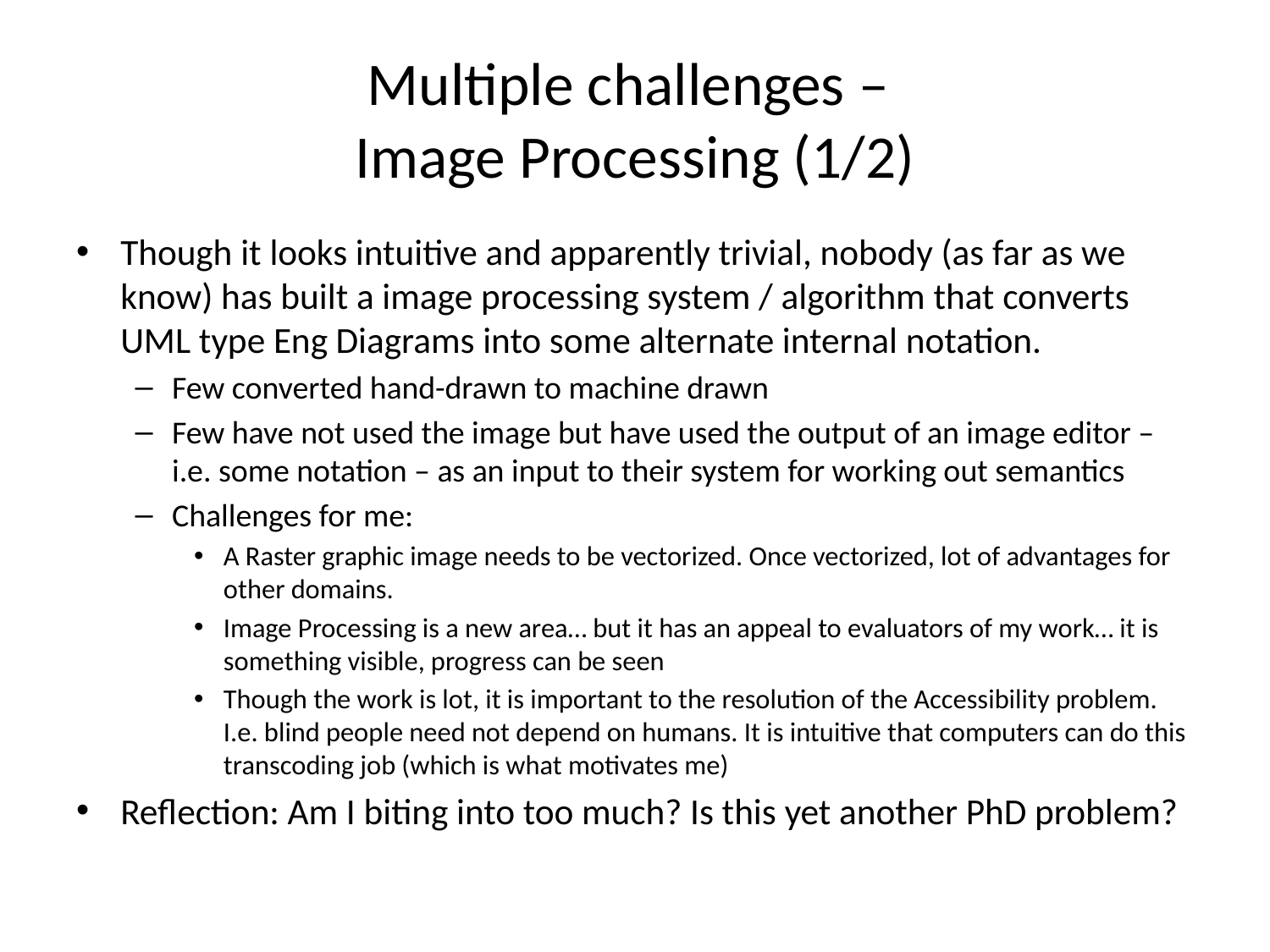

# Multiple challenges – Image Processing (1/2)
Though it looks intuitive and apparently trivial, nobody (as far as we know) has built a image processing system / algorithm that converts UML type Eng Diagrams into some alternate internal notation.
Few converted hand-drawn to machine drawn
Few have not used the image but have used the output of an image editor – i.e. some notation – as an input to their system for working out semantics
Challenges for me:
A Raster graphic image needs to be vectorized. Once vectorized, lot of advantages for other domains.
Image Processing is a new area… but it has an appeal to evaluators of my work… it is something visible, progress can be seen
Though the work is lot, it is important to the resolution of the Accessibility problem. I.e. blind people need not depend on humans. It is intuitive that computers can do this transcoding job (which is what motivates me)
Reflection: Am I biting into too much? Is this yet another PhD problem?